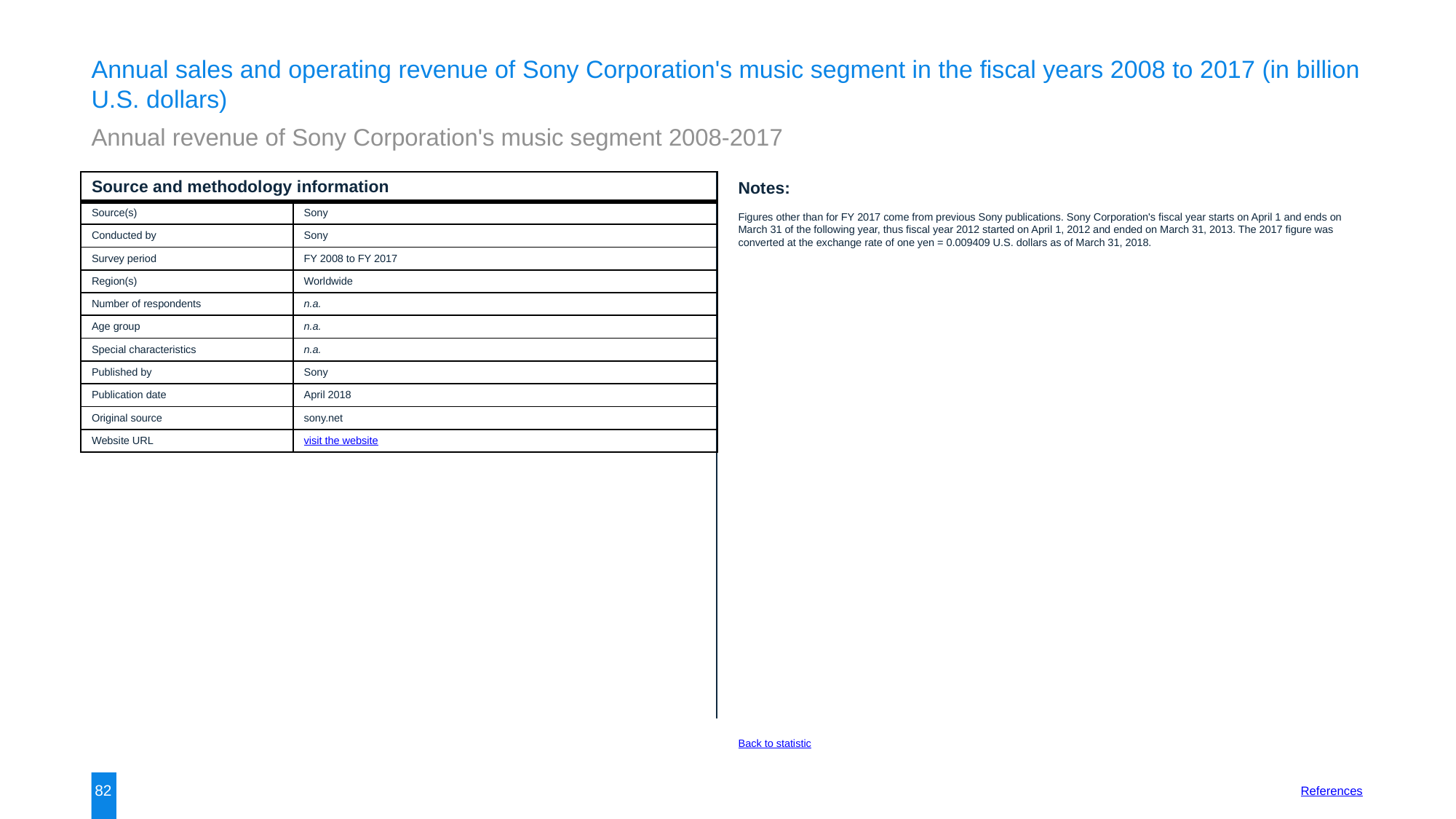

Annual sales and operating revenue of Sony Corporation's music segment in the fiscal years 2008 to 2017 (in billion U.S. dollars)
Annual revenue of Sony Corporation's music segment 2008-2017
| Source and methodology information |  |
| --- | --- |
| Source(s) | Sony |
| Conducted by | Sony |
| Survey period | FY 2008 to FY 2017 |
| Region(s) | Worldwide |
| Number of respondents | n.a. |
| Age group | n.a. |
| Special characteristics | n.a. |
| Published by | Sony |
| Publication date | April 2018 |
| Original source | sony.net |
| Website URL | visit the website |

Notes:

Figures other than for FY 2017 come from previous Sony publications. Sony Corporation's fiscal year starts on April 1 and ends on March 31 of the following year, thus fiscal year 2012 started on April 1, 2012 and ended on March 31, 2013. The 2017 figure was converted at the exchange rate of one yen = 0.009409 U.S. dollars as of March 31, 2018.
Back to statistic

82
References